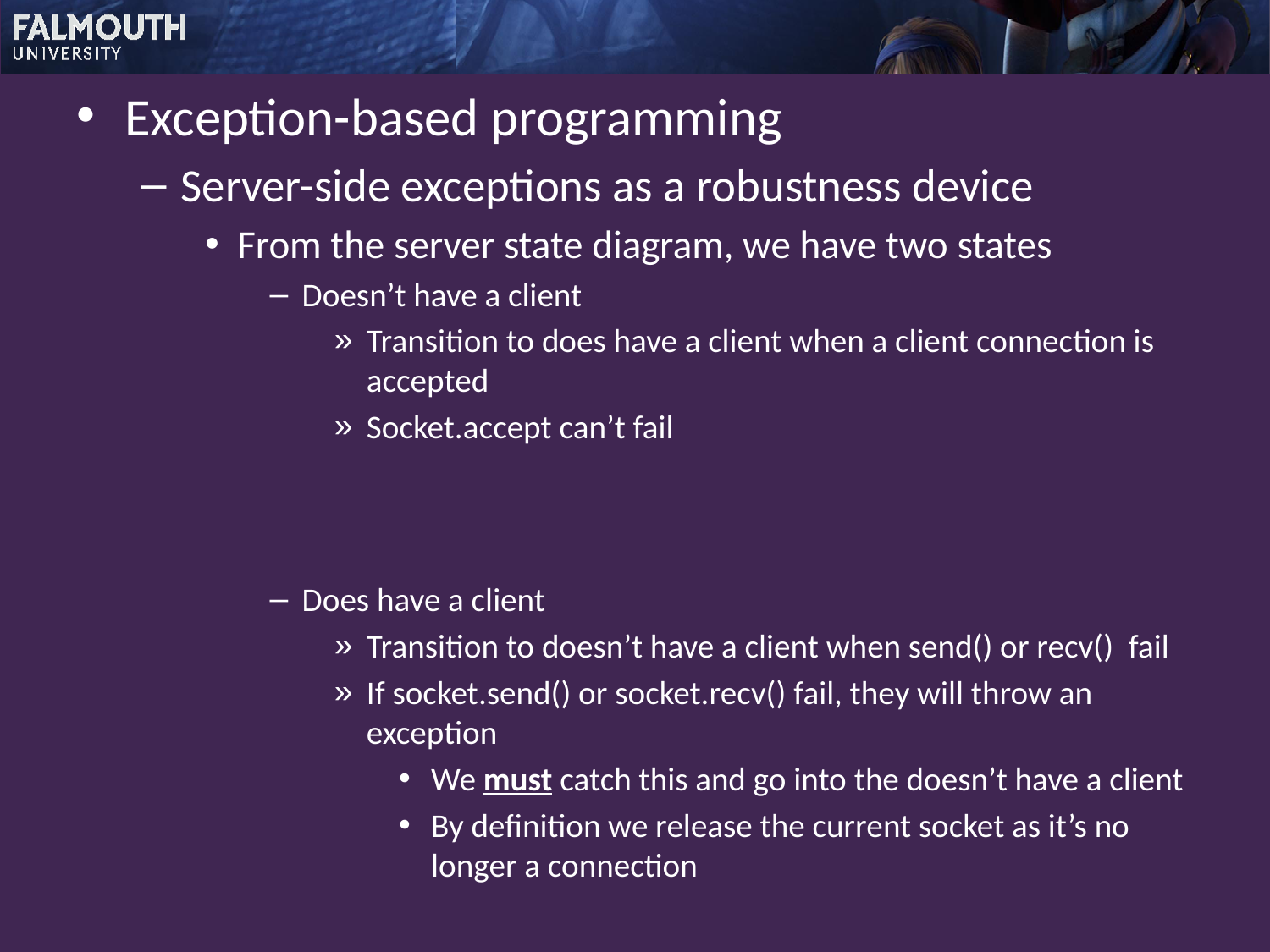

Exception-based programming
Server-side exceptions as a robustness device
From the server state diagram, we have two states
Doesn’t have a client
Transition to does have a client when a client connection is accepted
Socket.accept can’t fail

Does have a client
Transition to doesn’t have a client when send() or recv()  fail
If socket.send() or socket.recv() fail, they will throw an exception
We must catch this and go into the doesn’t have a client
By definition we release the current socket as it’s no longer a connection